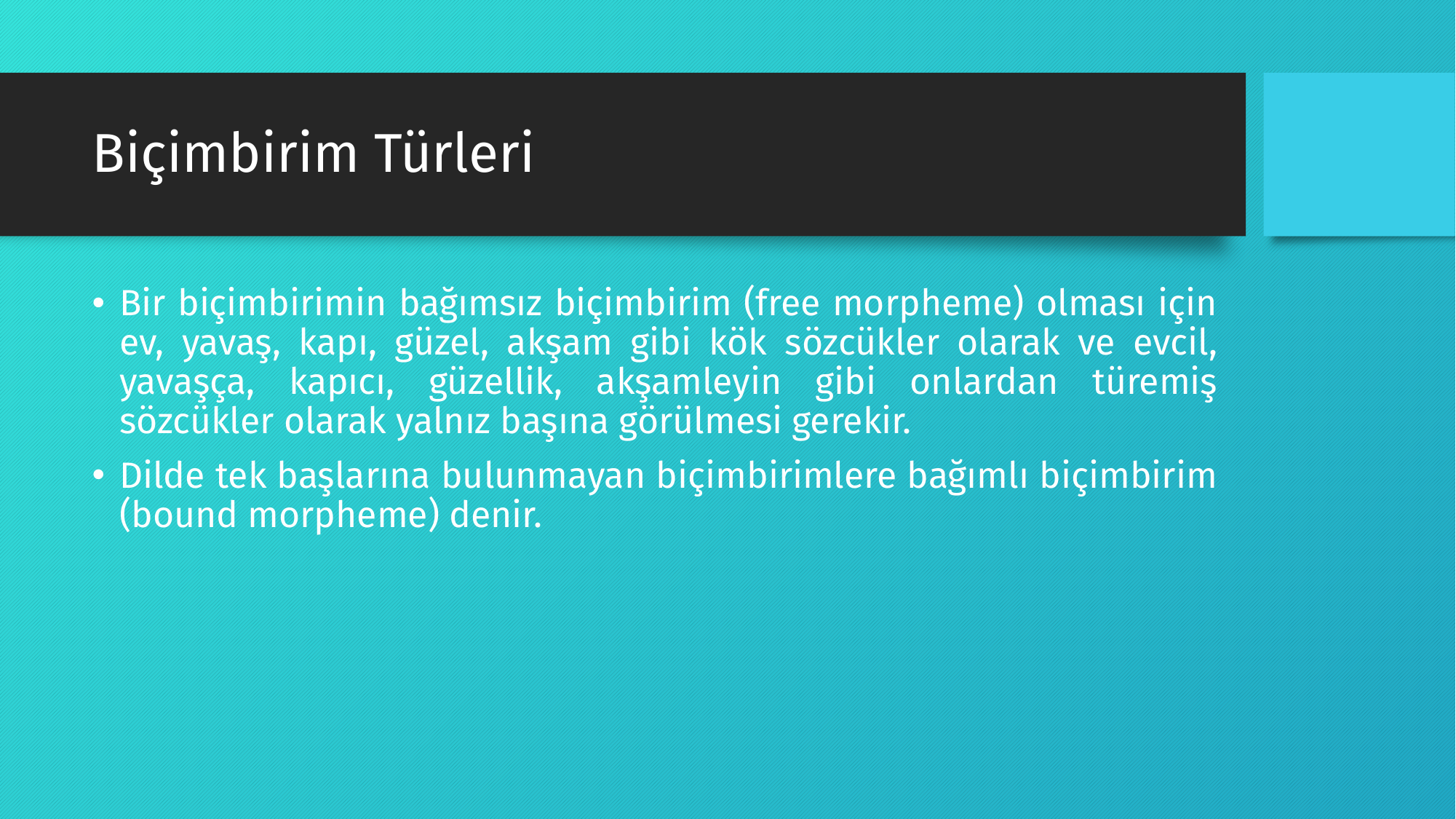

# Biçimbirim Türleri
Bir biçimbirimin bağımsız biçimbirim (free morpheme) olması için ev, yavaş, kapı, güzel, akşam gibi kök sözcükler olarak ve evcil, yavaşça, kapıcı, güzellik, akşamleyin gibi onlardan türemiş sözcükler olarak yalnız başına görülmesi gerekir.
Dilde tek başlarına bulunmayan biçimbirimlere bağımlı biçimbirim (bound morpheme) denir.